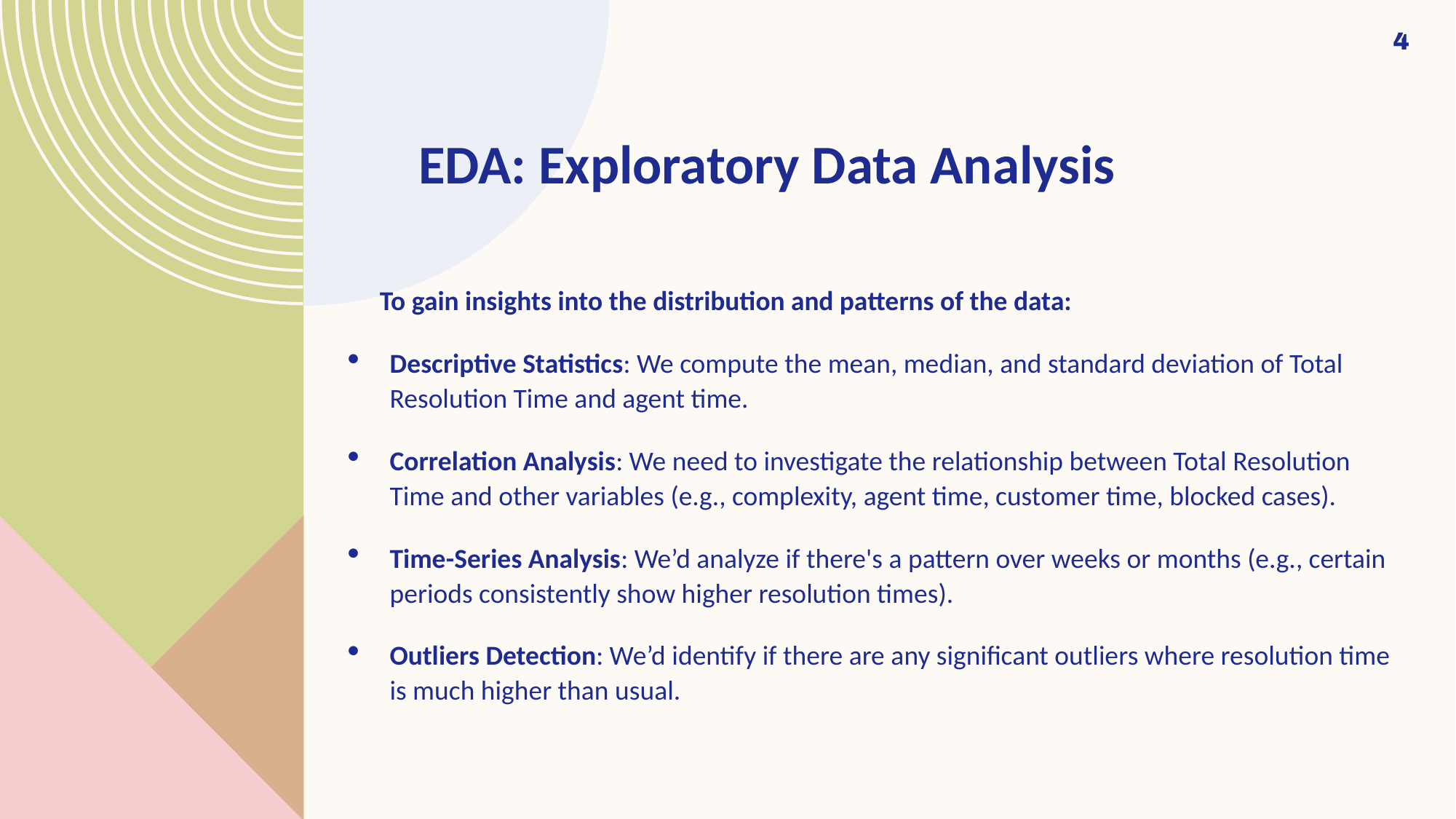

4
EDA: Exploratory Data Analysis
     To gain insights into the distribution and patterns of the data:
Descriptive Statistics: We compute the mean, median, and standard deviation of Total Resolution Time and agent time.
Correlation Analysis: We need to investigate the relationship between Total Resolution Time and other variables (e.g., complexity, agent time, customer time, blocked cases).
Time-Series Analysis: We’d analyze if there's a pattern over weeks or months (e.g., certain periods consistently show higher resolution times).
Outliers Detection: We’d identify if there are any significant outliers where resolution time is much higher than usual.